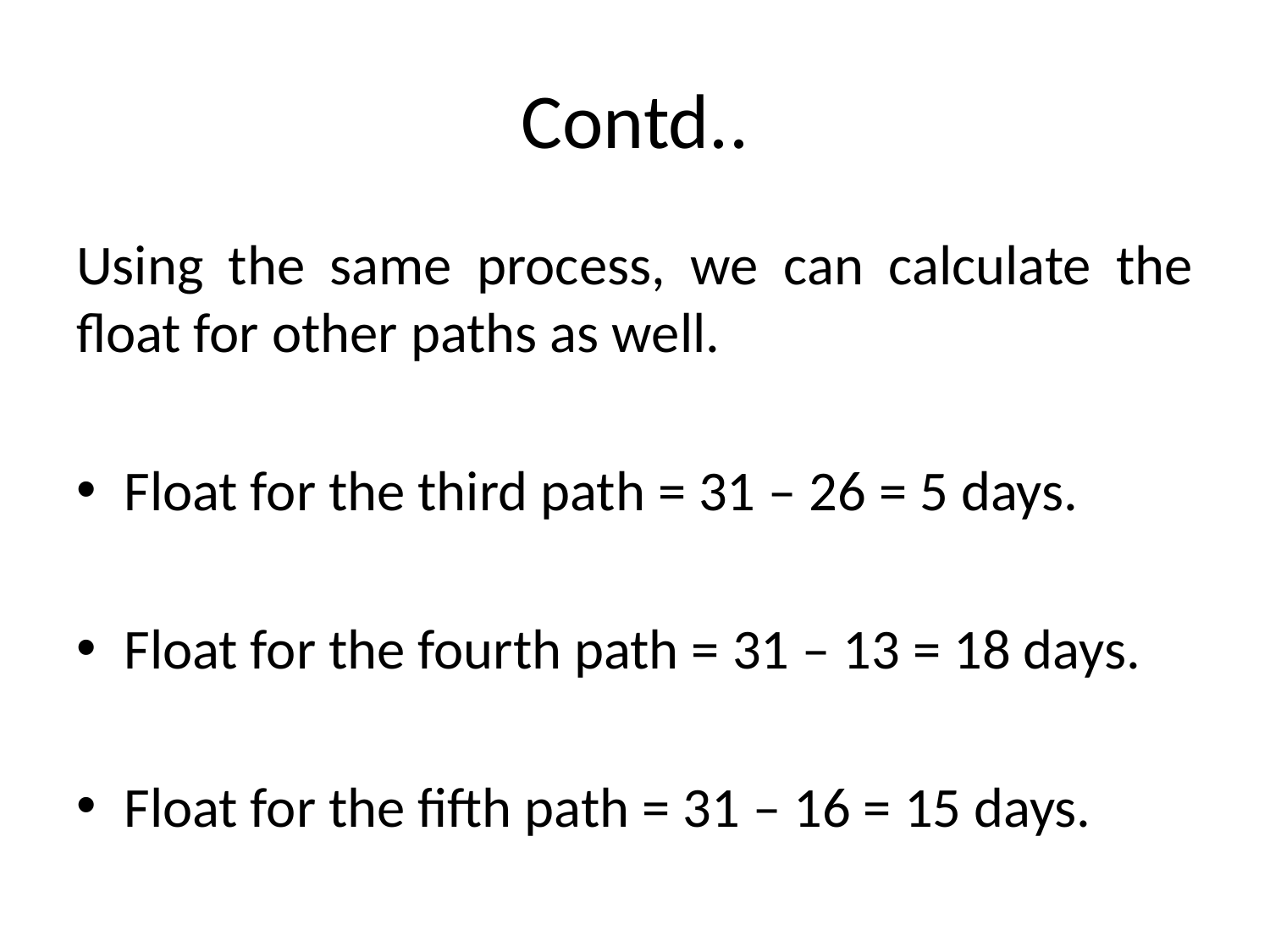

# Contd..
Using the same process, we can calculate the float for other paths as well.

Float for the third path = 31 – 26 = 5 days.

Float for the fourth path = 31 – 13 = 18 days.

Float for the fifth path = 31 – 16 = 15 days.